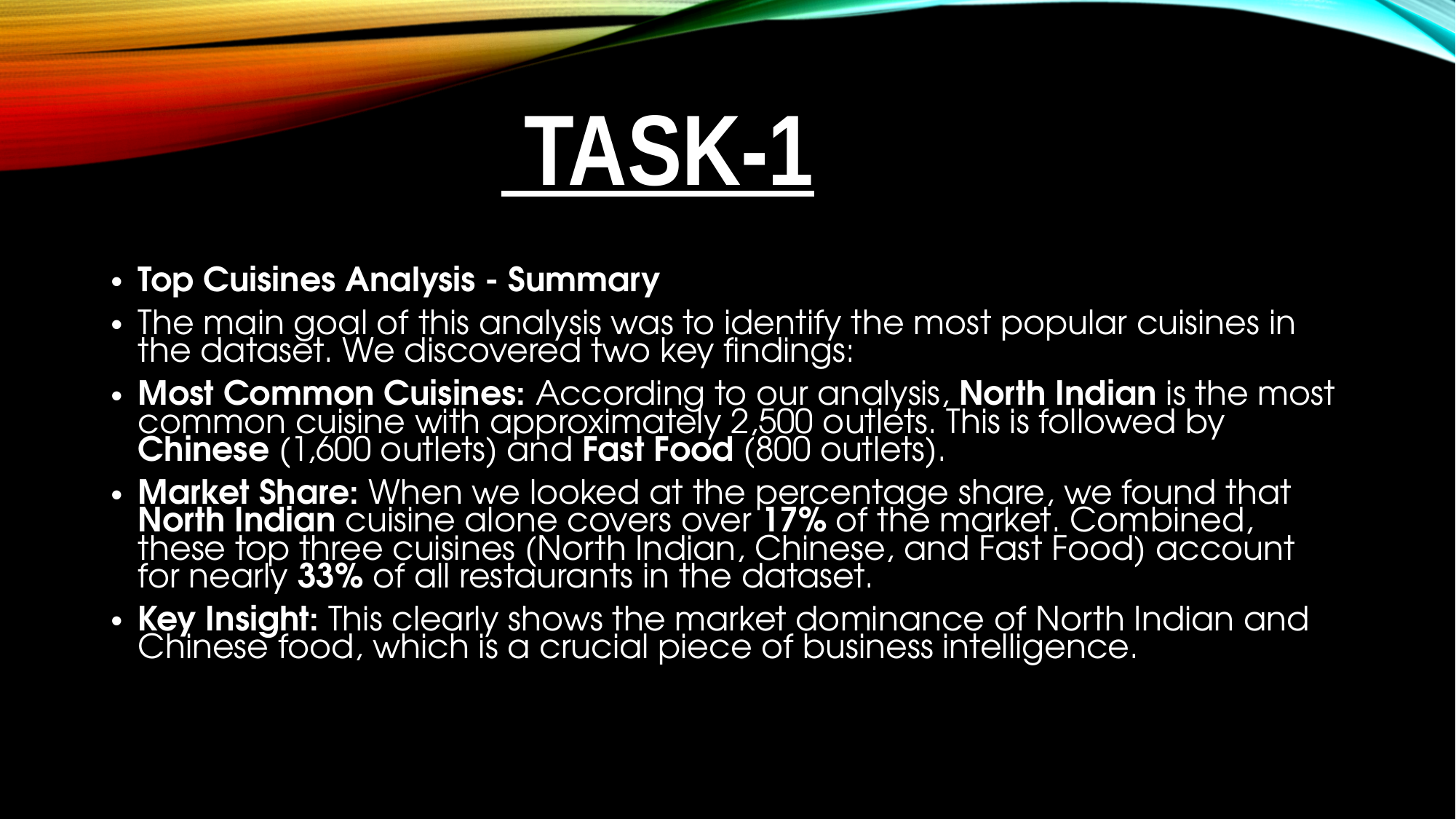

# TASK-1
Top Cuisines Analysis - Summary
The main goal of this analysis was to identify the most popular cuisines in the dataset. We discovered two key findings:
Most Common Cuisines: According to our analysis, North Indian is the most common cuisine with approximately 2,500 outlets. This is followed by Chinese (1,600 outlets) and Fast Food (800 outlets).
Market Share: When we looked at the percentage share, we found that North Indian cuisine alone covers over 17% of the market. Combined, these top three cuisines (North Indian, Chinese, and Fast Food) account for nearly 33% of all restaurants in the dataset.
Key Insight: This clearly shows the market dominance of North Indian and Chinese food, which is a crucial piece of business intelligence.